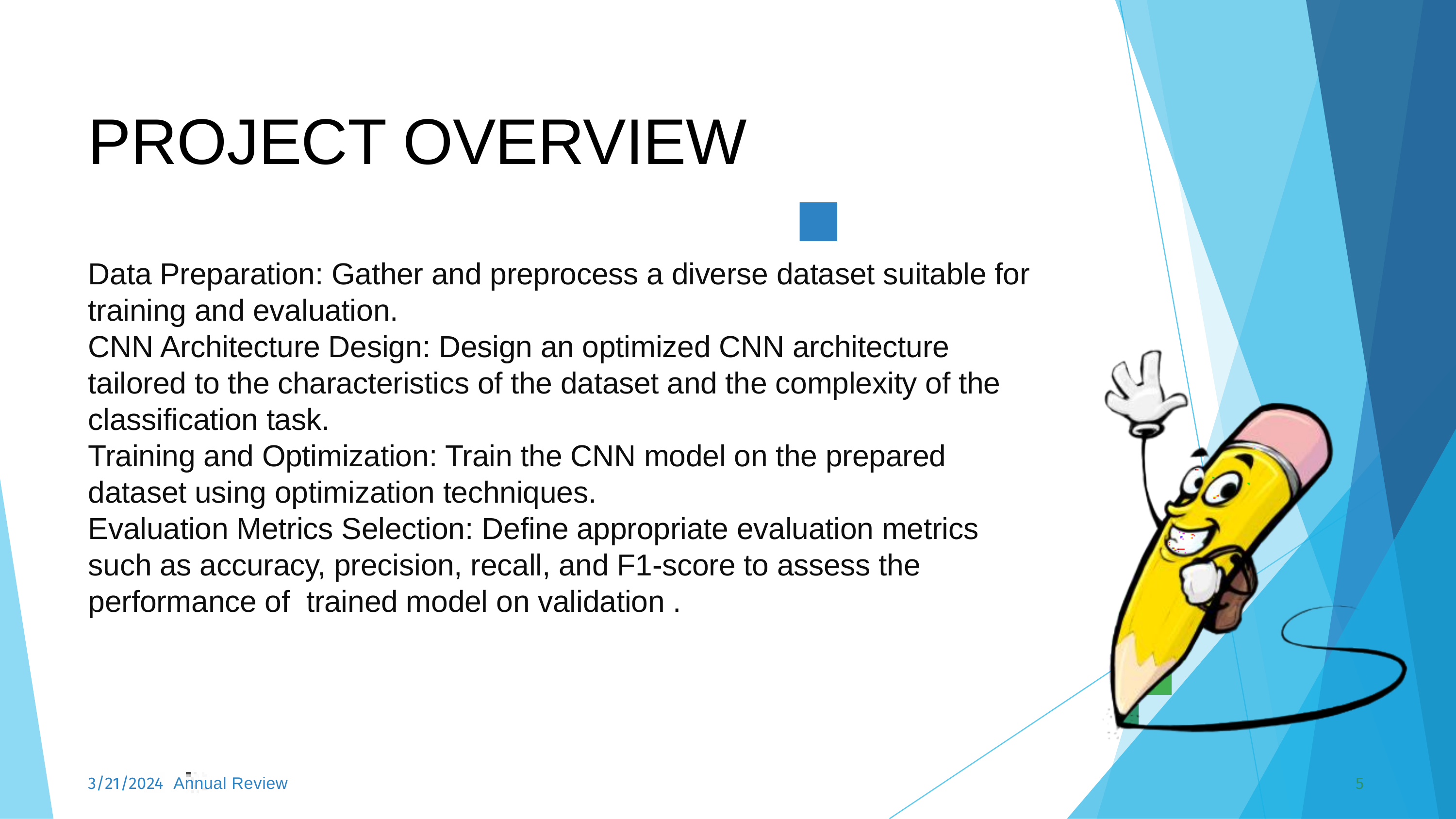

PROJECT OVERVIEW

Data Preparation: Gather and preprocess a diverse dataset suitable for training and evaluation.
CNN Architecture Design: Design an optimized CNN architecture tailored to the characteristics of the dataset and the complexity of the classification task.
Training and Optimization: Train the CNN model on the prepared dataset using optimization techniques.
Evaluation Metrics Selection: Define appropriate evaluation metrics such as accuracy, precision, recall, and F1-score to assess the performance of  trained model on validation .

3/21/2024  Annual Review
5